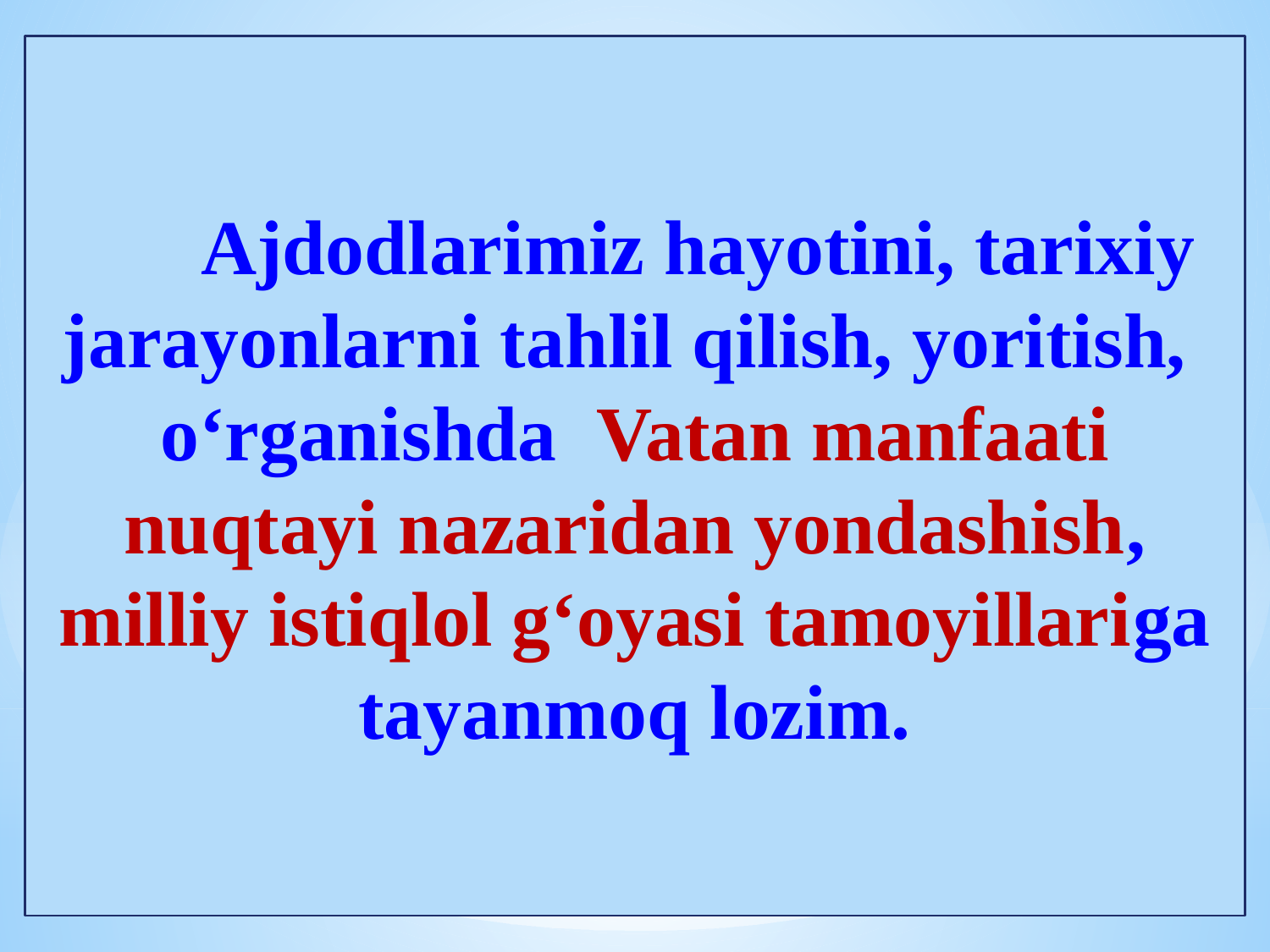

Ajdodlarimiz hayotini, tarixiy jarayonlarni tahlil qilish, yoritish,
o‘rganishda  Vatan manfaati nuqtayi nazaridan yondashish, milliy istiqlol g‘oyasi tamoyillariga tayanmoq lozim.